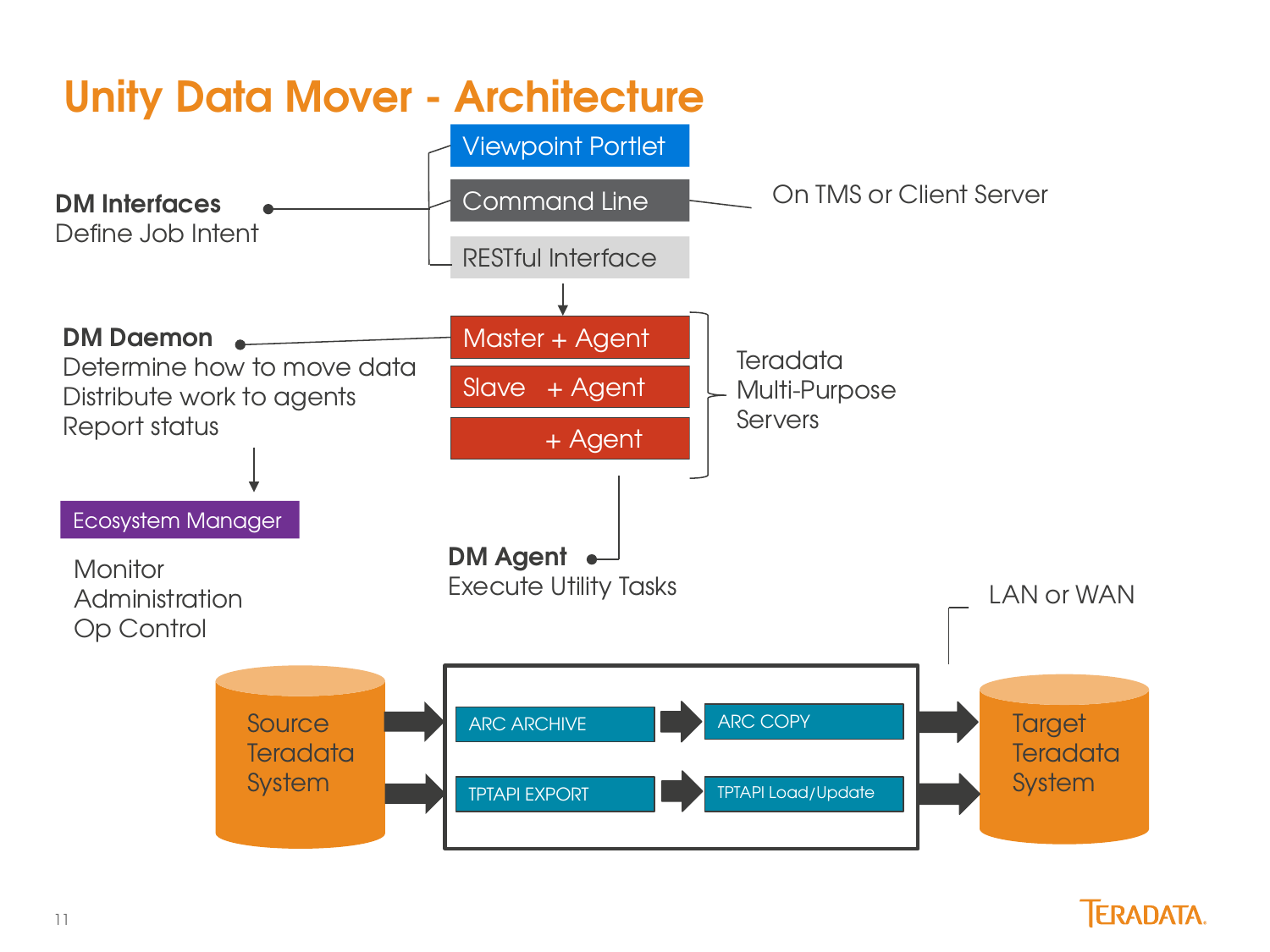

# Unity Data Mover - Architecture
Viewpoint Portlet
On TMS or Client Server
Command Line
DM Interfaces
Define Job Intent
RESTful Interface

DM Daemon
Determine how to move data
Distribute work to agents
Report status
Master + Agent
Teradata
Multi-Purpose
Servers
Slave   + Agent
            + Agent
Ecosystem Manager
DM Agent
Execute Utility Tasks
Monitor
Administration
Op Control
LAN or WAN

Target
Teradata
System
Source
Teradata
System

ARC COPY
ARC ARCHIVE

TPTAPI EXPORT
TPTAPI Load/Update